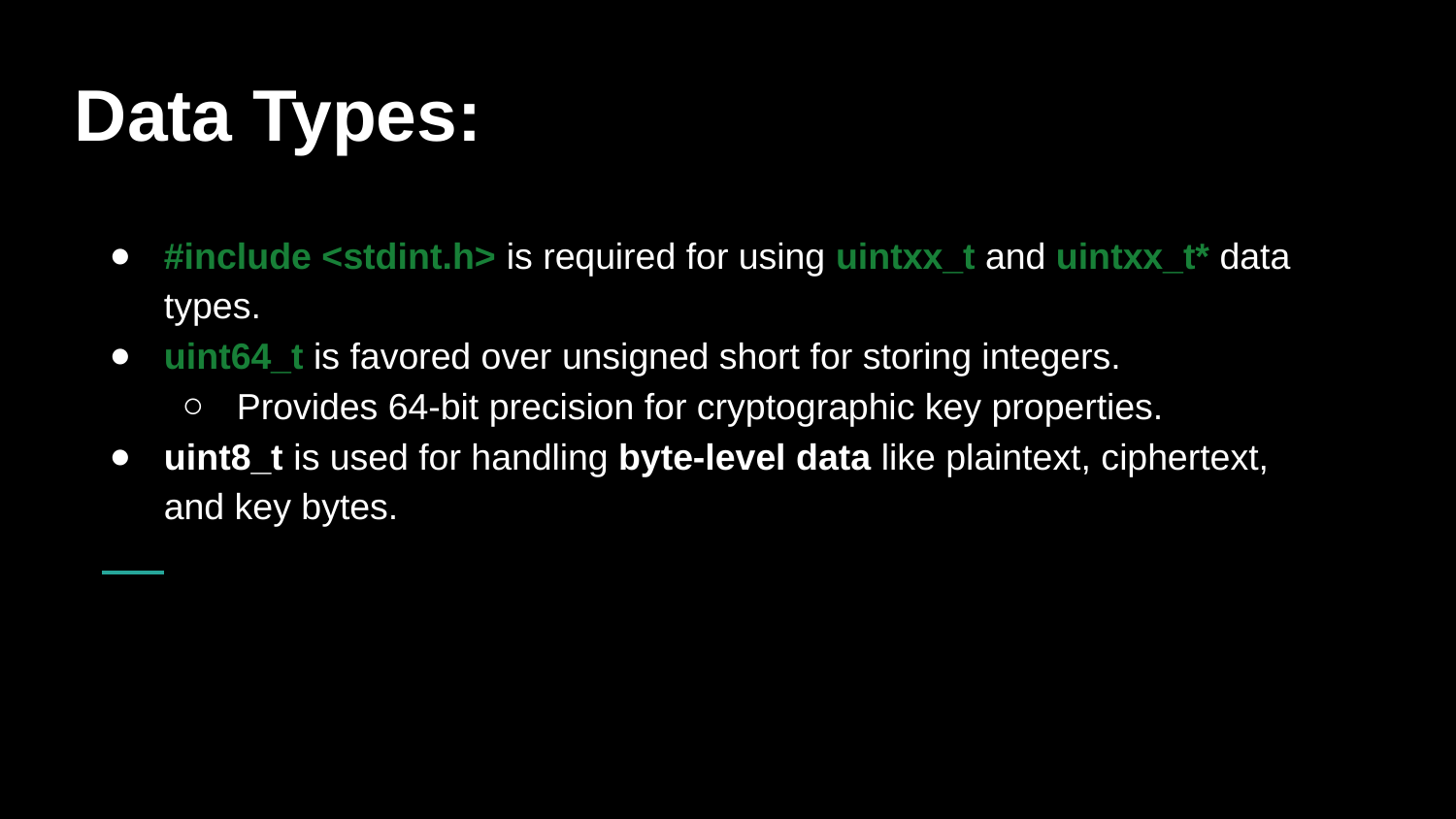

# Data Types:
#include <stdint.h> is required for using uintxx_t and uintxx_t* data types.
uint64_t is favored over unsigned short for storing integers.
Provides 64-bit precision for cryptographic key properties.
uint8_t is used for handling byte-level data like plaintext, ciphertext, and key bytes.